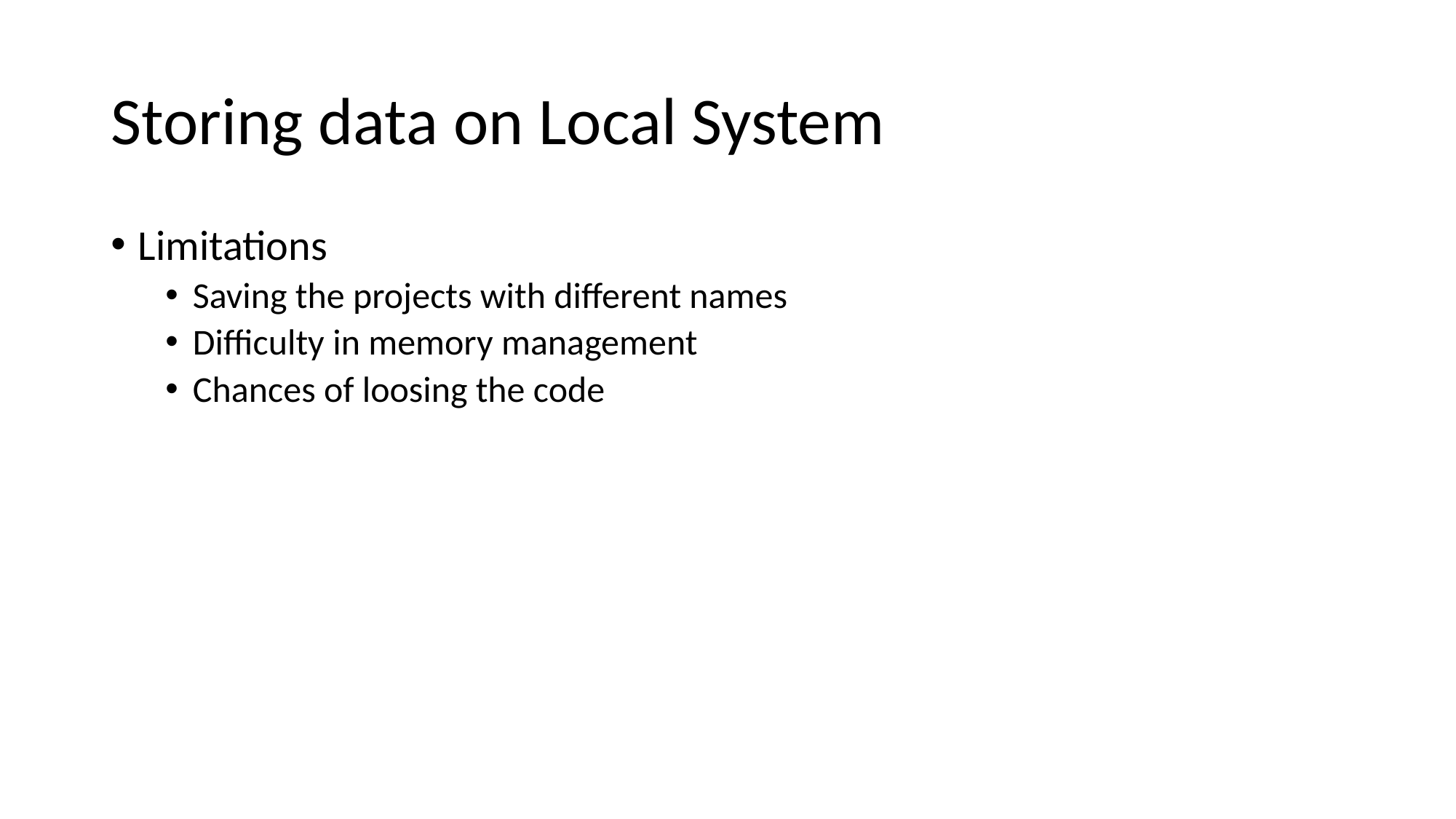

# Storing data on Local System
Limitations
Saving the projects with different names
Difficulty in memory management
Chances of loosing the code